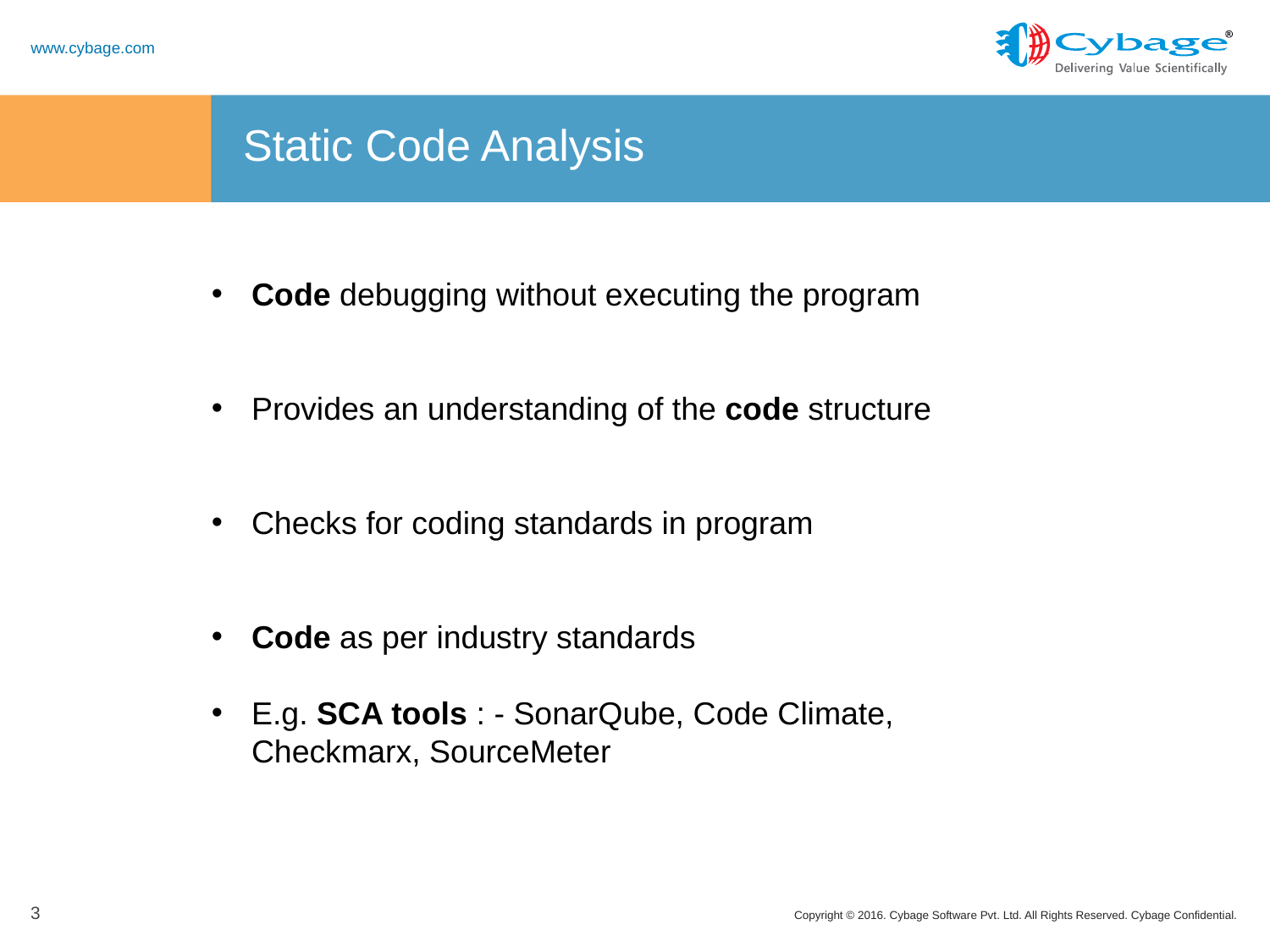

# Static Code Analysis
Code debugging without executing the program

Provides an understanding of the code structure
Checks for coding standards in program
Code as per industry standards
E.g. SCA tools : - SonarQube, Code Climate, Checkmarx, SourceMeter
3